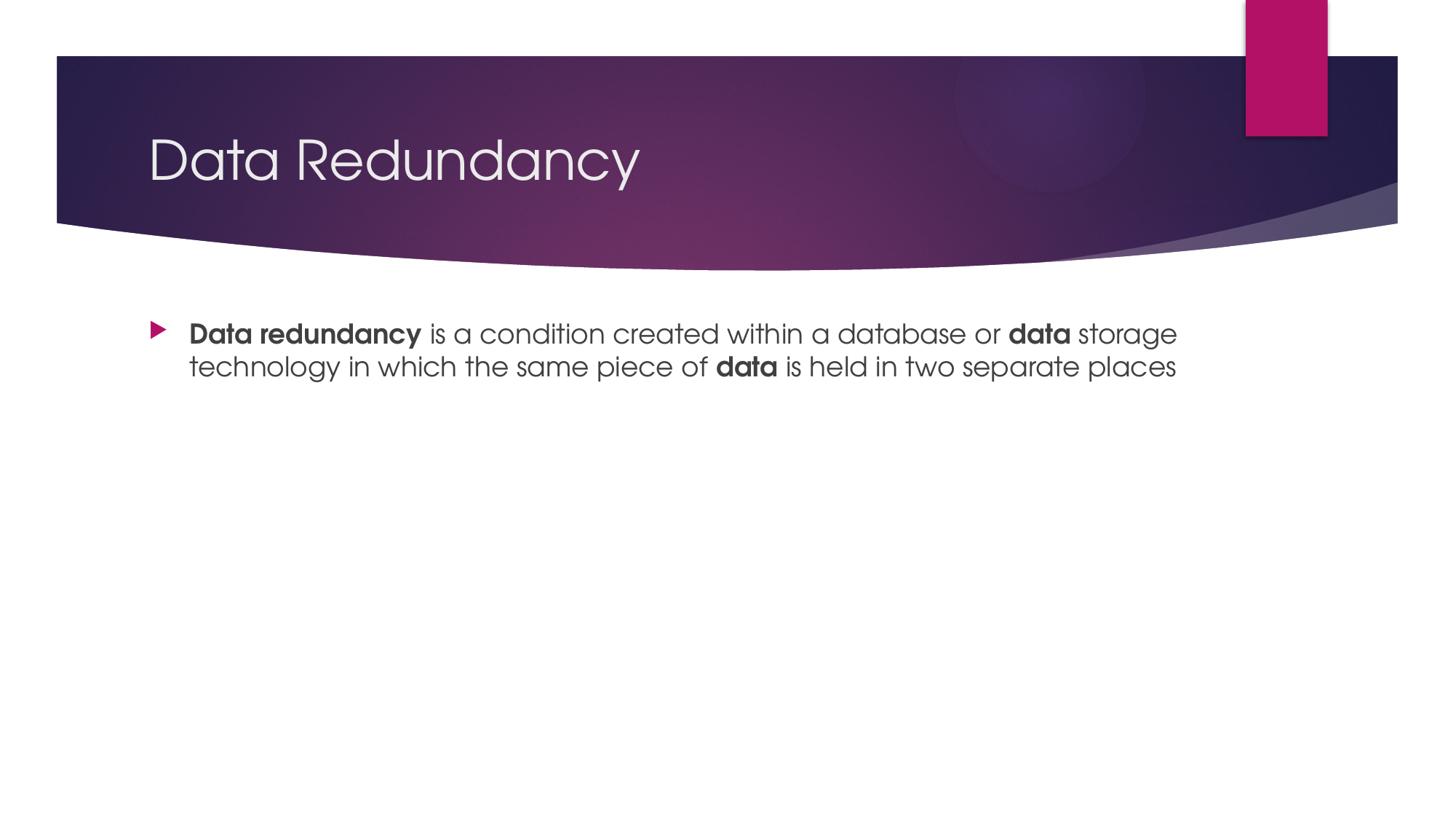

# Data Redundancy
Data redundancy is a condition created within a database or data storage technology in which the same piece of data is held in two separate places